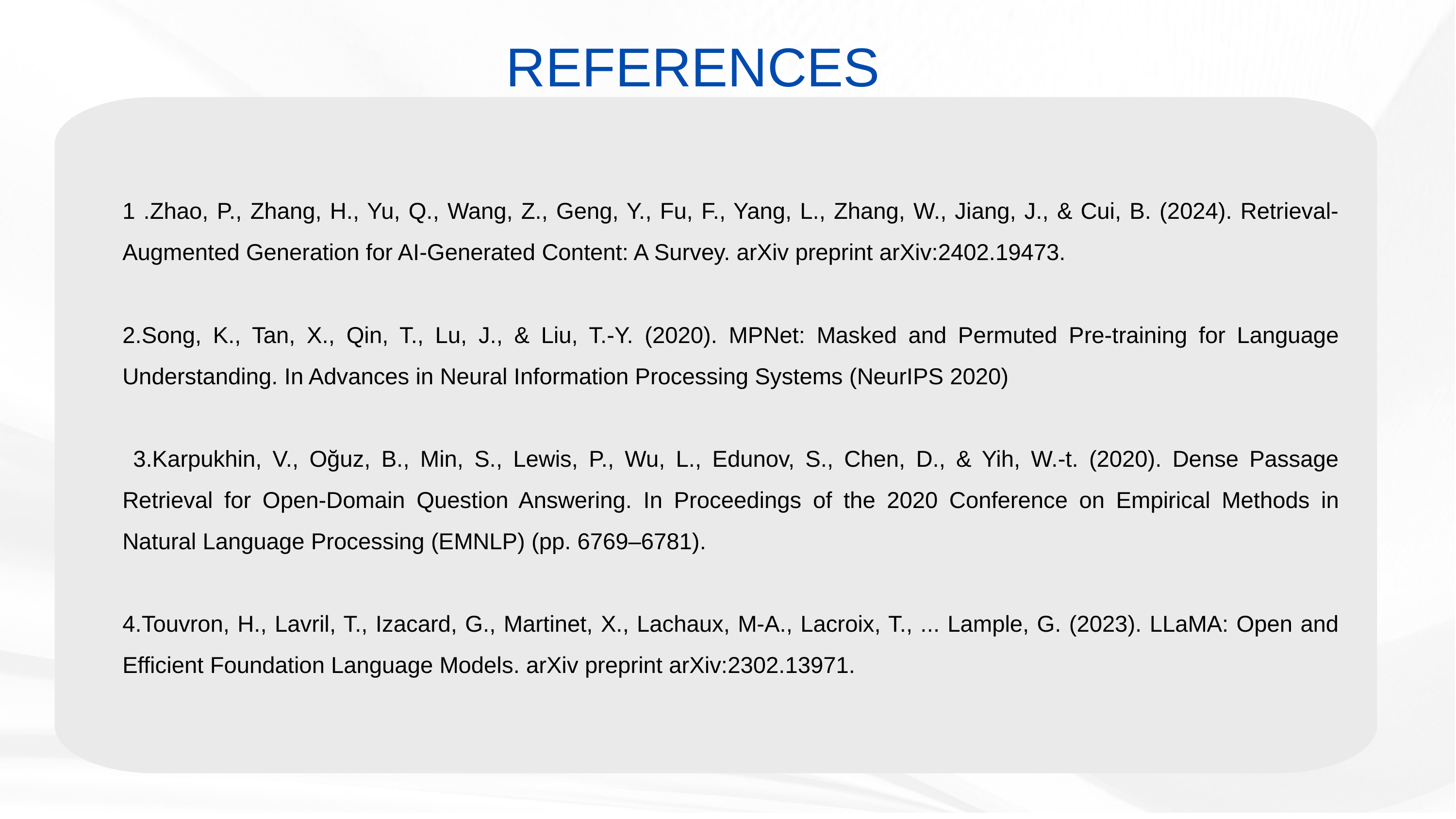

REFERENCES

1 .Zhao, P., Zhang, H., Yu, Q., Wang, Z., Geng, Y., Fu, F., Yang, L., Zhang, W., Jiang, J., & Cui, B. (2024). Retrieval-Augmented Generation for AI-Generated Content: A Survey. arXiv preprint arXiv:2402.19473.

2.Song, K., Tan, X., Qin, T., Lu, J., & Liu, T.-Y. (2020). MPNet: Masked and Permuted Pre-training for Language Understanding. In Advances in Neural Information Processing Systems (NeurIPS 2020)

 3.Karpukhin, V., Oğuz, B., Min, S., Lewis, P., Wu, L., Edunov, S., Chen, D., & Yih, W.-t. (2020). Dense Passage Retrieval for Open-Domain Question Answering. In Proceedings of the 2020 Conference on Empirical Methods in Natural Language Processing (EMNLP) (pp. 6769–6781).

4.Touvron, H., Lavril, T., Izacard, G., Martinet, X., Lachaux, M-A., Lacroix, T., ... Lample, G. (2023). LLaMA: Open and Efficient Foundation Language Models. arXiv preprint arXiv:2302.13971.